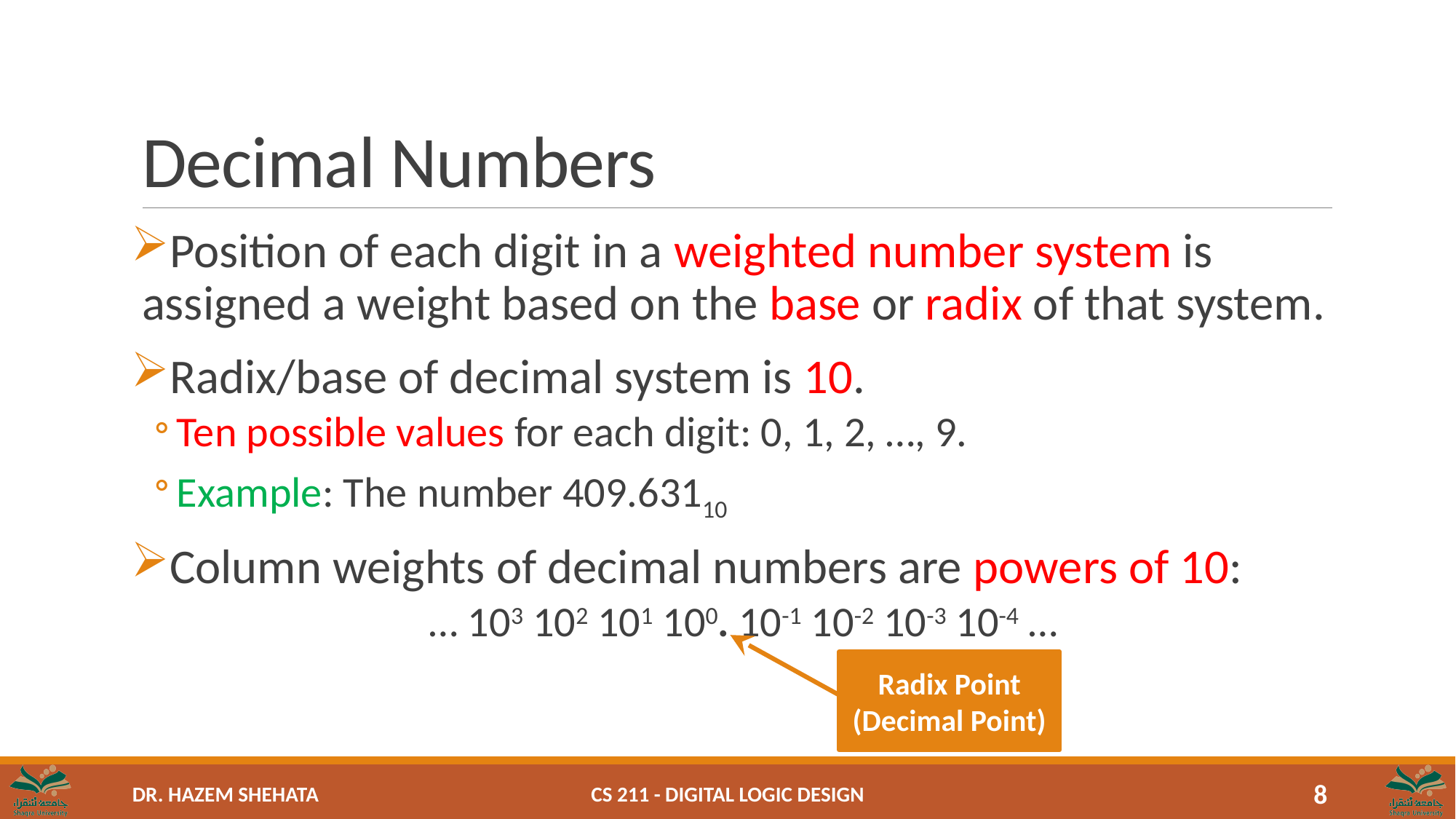

# Decimal Numbers
Position of each digit in a weighted number system is assigned a weight based on the base or radix of that system.
Radix/base of decimal system is 10.
Ten possible values for each digit: 0, 1, 2, …, 9.
Example: The number 409.63110
Column weights of decimal numbers are powers of 10:
… 103 102 101 100. 10-1 10-2 10-3 10-4 …
Radix Point
(Decimal Point)
CS 211 - Digital Logic Design
8